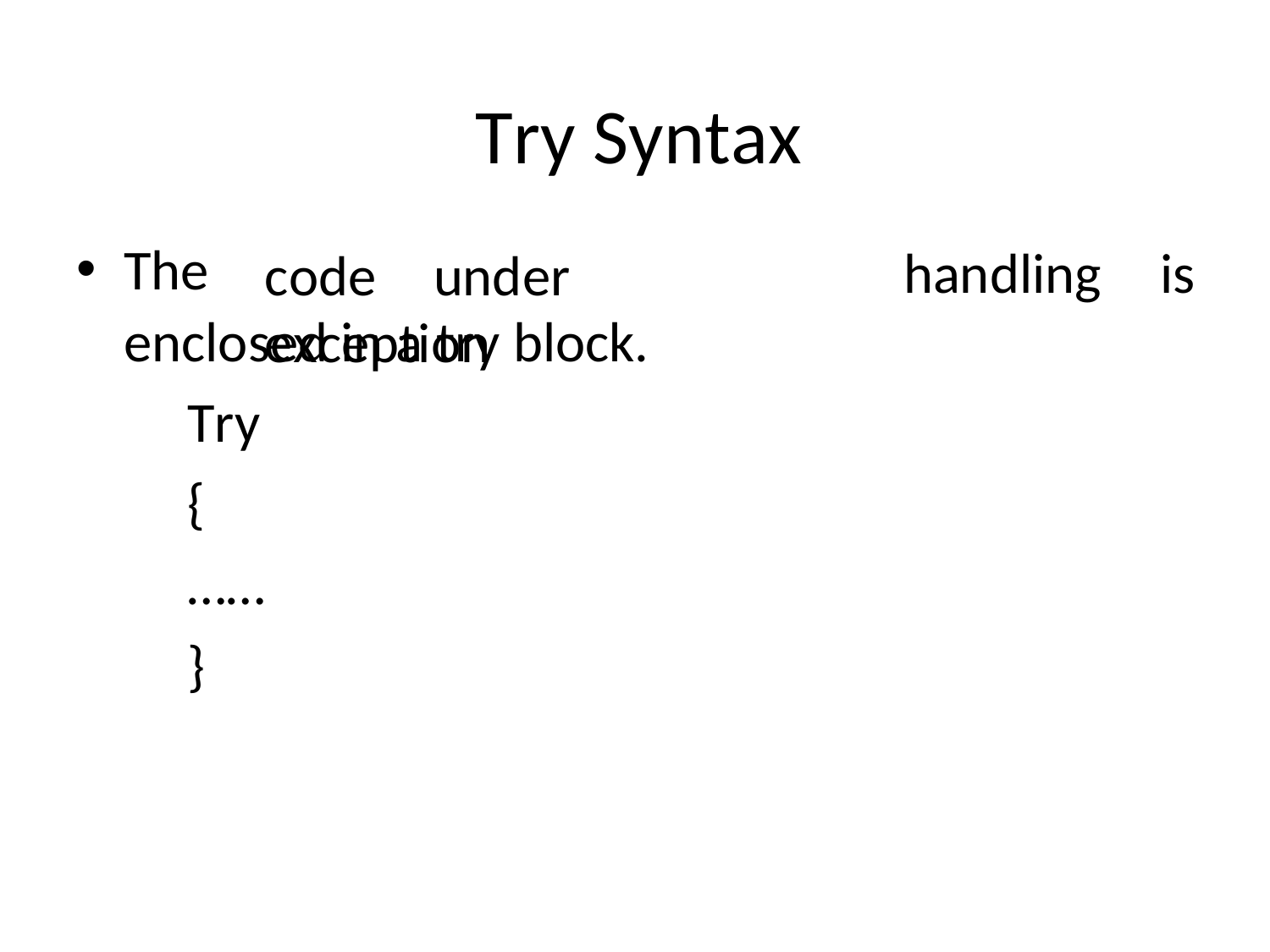

# Try Syntax
The
handling	is
code	under	exception
enclosed in a try block.
Try
{
……
}